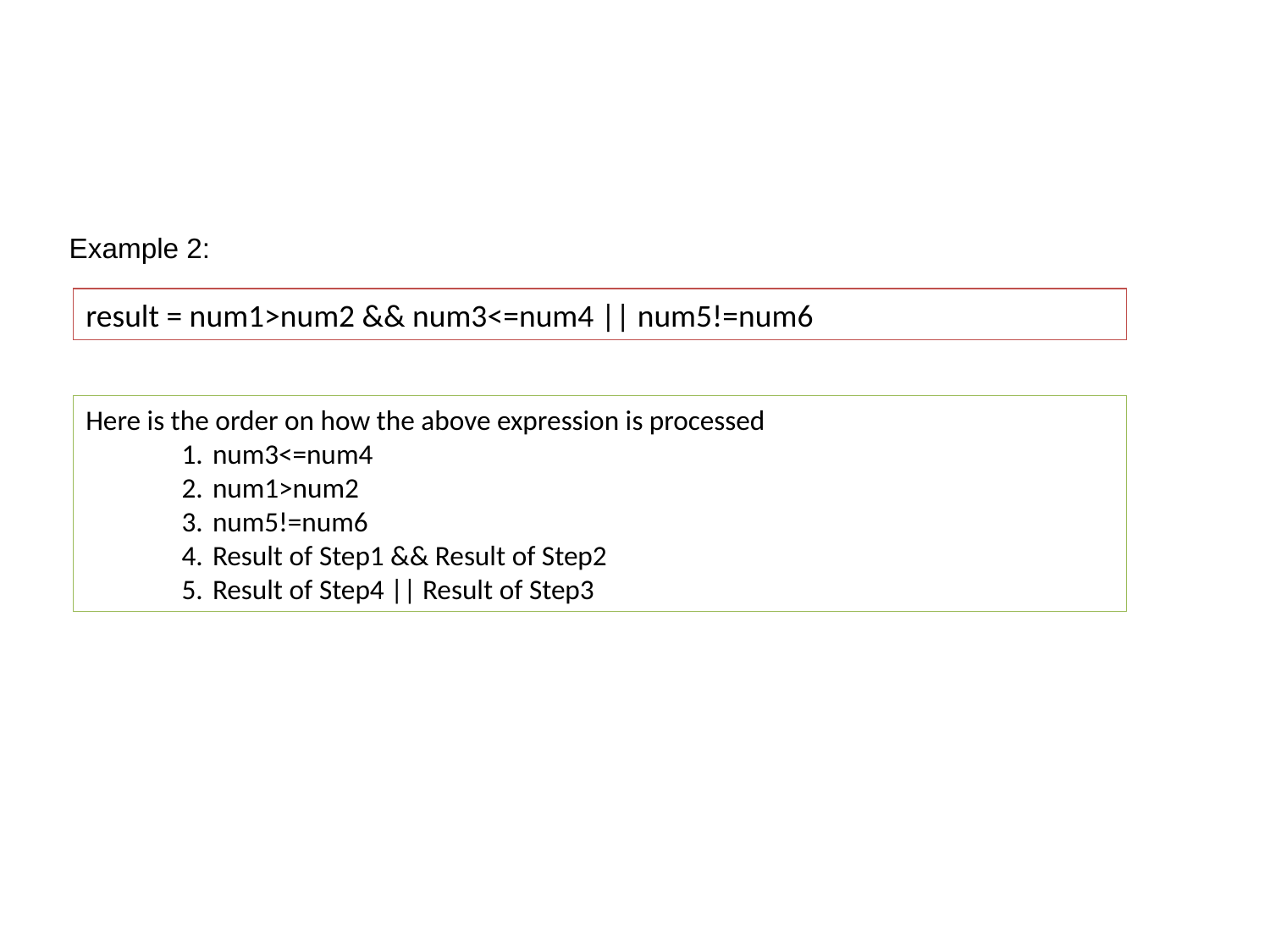

#
Example 2:

result = num1>num2 && num3<=num4 || num5!=num6
Here is the order on how the above expression is processed
num3<=num4
num1>num2
num5!=num6
Result of Step1 && Result of Step2
Result of Step4 || Result of Step3